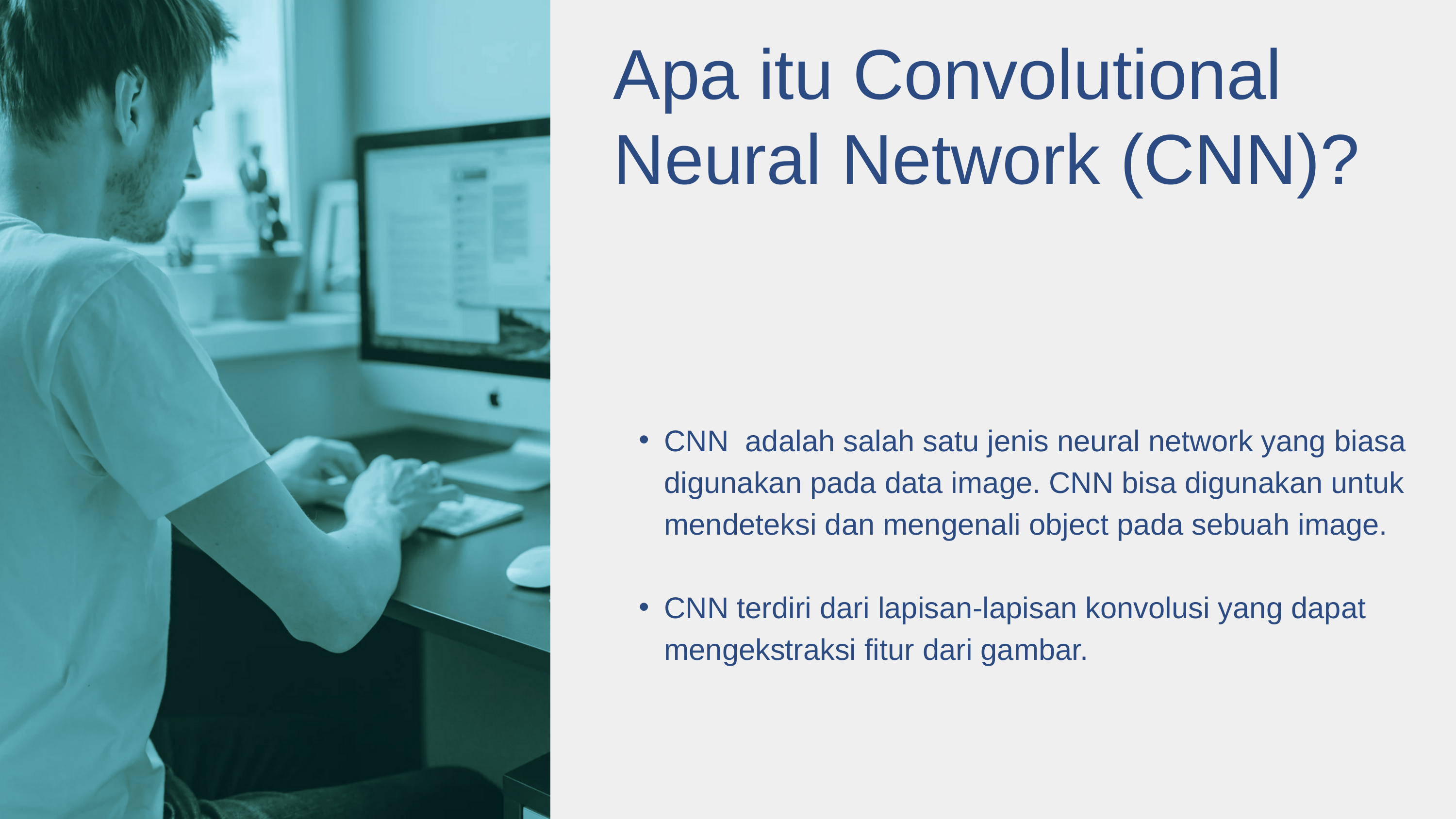

Apa itu Convolutional Neural Network (CNN)?
CNN  adalah salah satu jenis neural network yang biasa digunakan pada data image. CNN bisa digunakan untuk mendeteksi dan mengenali object pada sebuah image.

CNN terdiri dari lapisan-lapisan konvolusi yang dapat mengekstraksi fitur dari gambar.